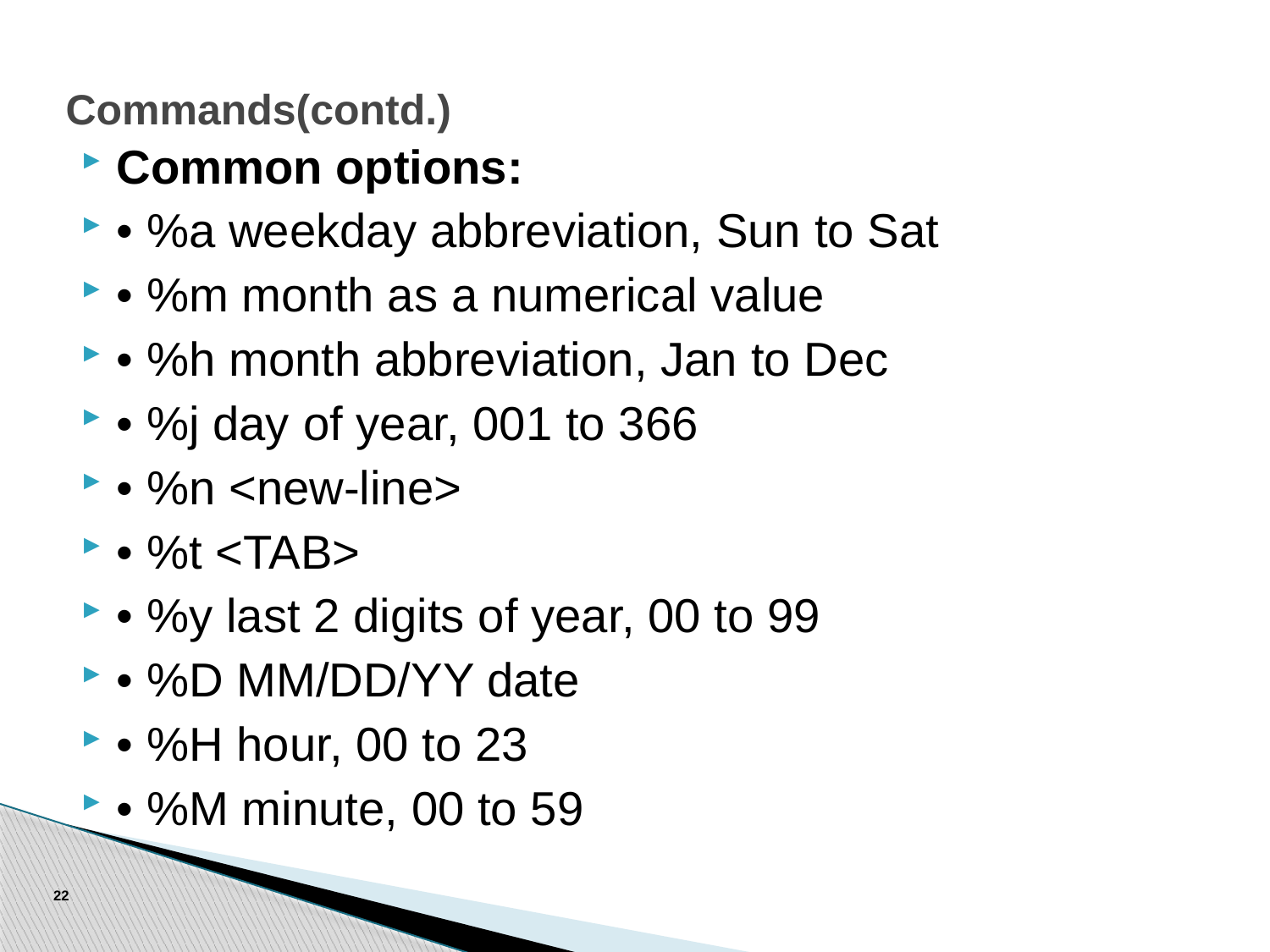

# Commands(contd.)
Common options:
• %a weekday abbreviation, Sun to Sat
• %m month as a numerical value
• %h month abbreviation, Jan to Dec
• %j day of year, 001 to 366
• %n <new-line>
• %t <TAB>
• %y last 2 digits of year, 00 to 99
• %D MM/DD/YY date
• %H hour, 00 to 23
• %M minute, 00 to 59
22